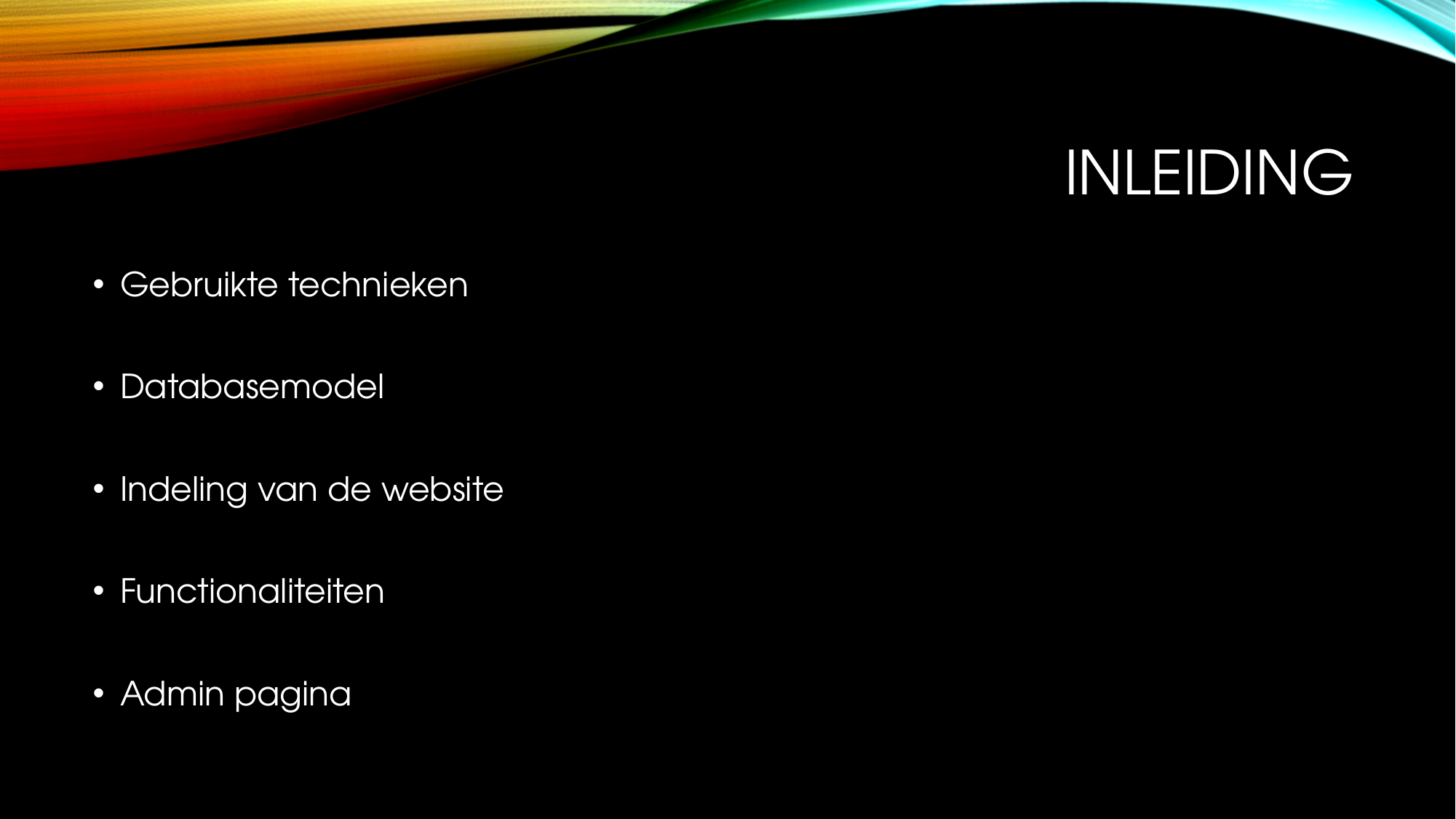

# Inleiding
Gebruikte technieken

Databasemodel

Indeling van de website

Functionaliteiten

Admin pagina